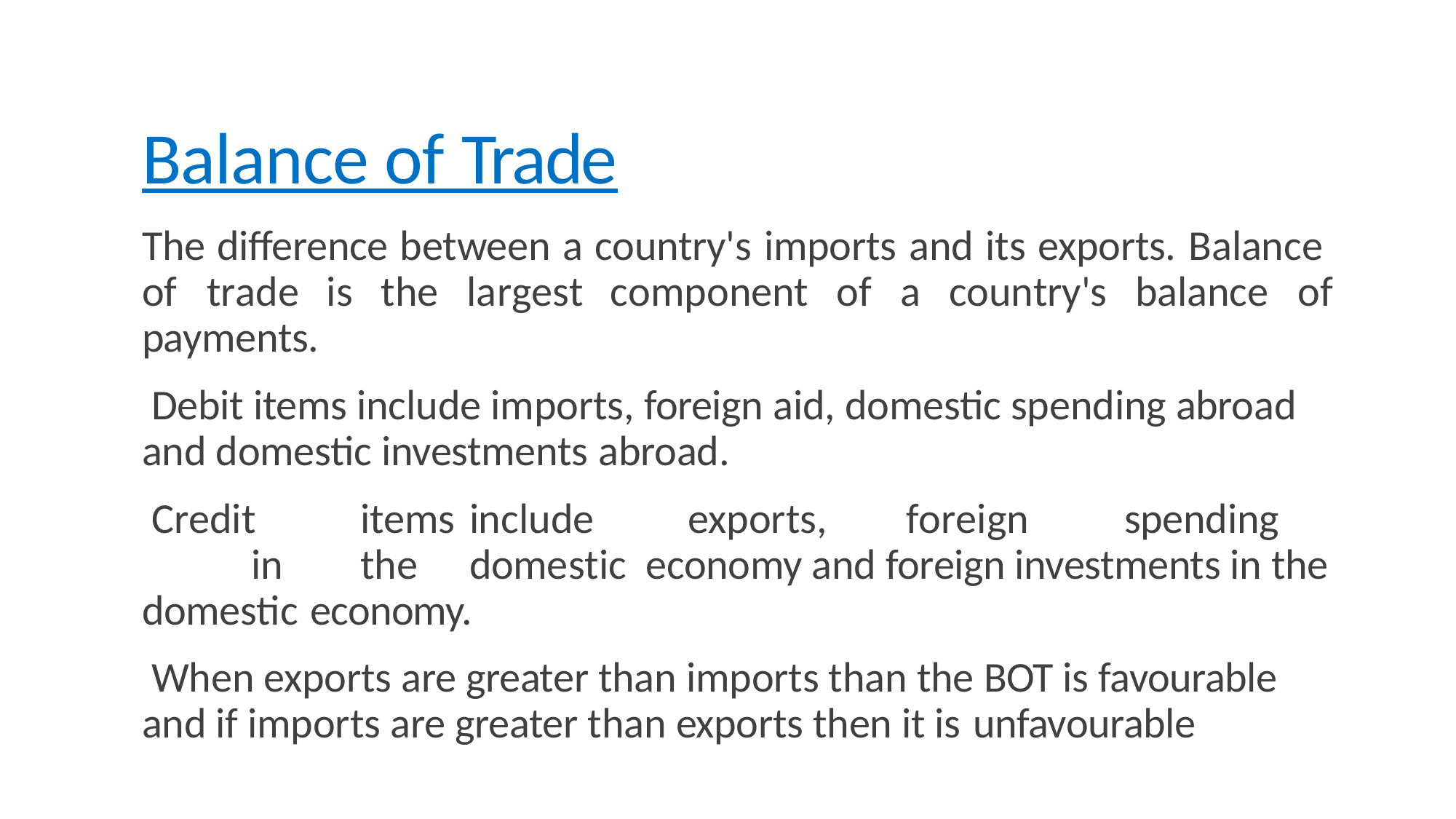

# Balance of Trade
The difference between a country's imports and its exports. Balance
of	trade	is	the	largest	component	of	a	country's	balance	of
payments.
Debit items include imports, foreign aid, domestic spending abroad  and domestic investments abroad.
Credit	items	include	exports,	foreign	spending	in	the	domestic  economy and foreign investments in the domestic economy.
When exports are greater than imports than the BOT is favourable  and if imports are greater than exports then it is unfavourable
LECTURE NOTES BY PARUL JAIN